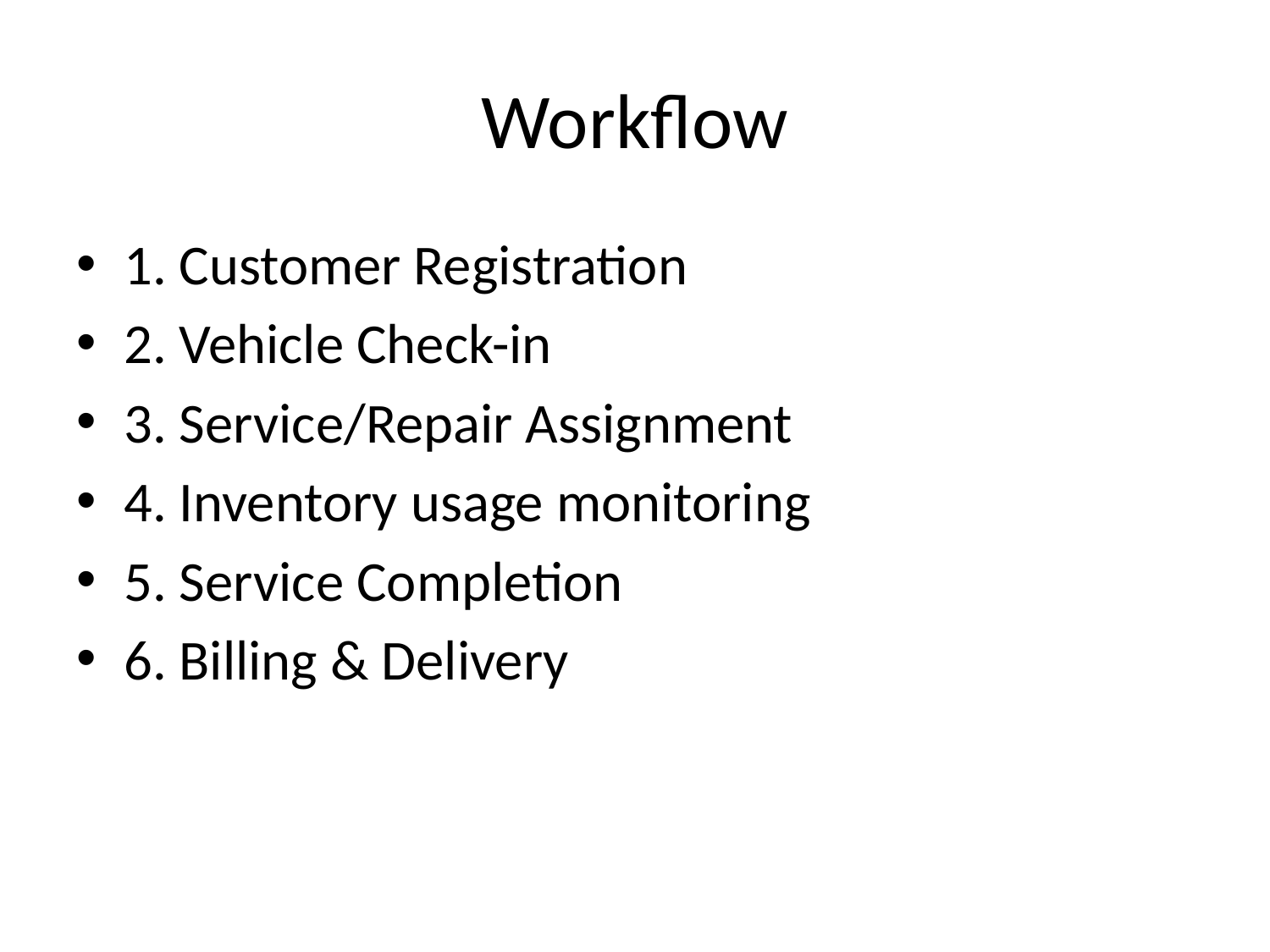

# Workflow
1. Customer Registration
2. Vehicle Check-in
3. Service/Repair Assignment
4. Inventory usage monitoring
5. Service Completion
6. Billing & Delivery